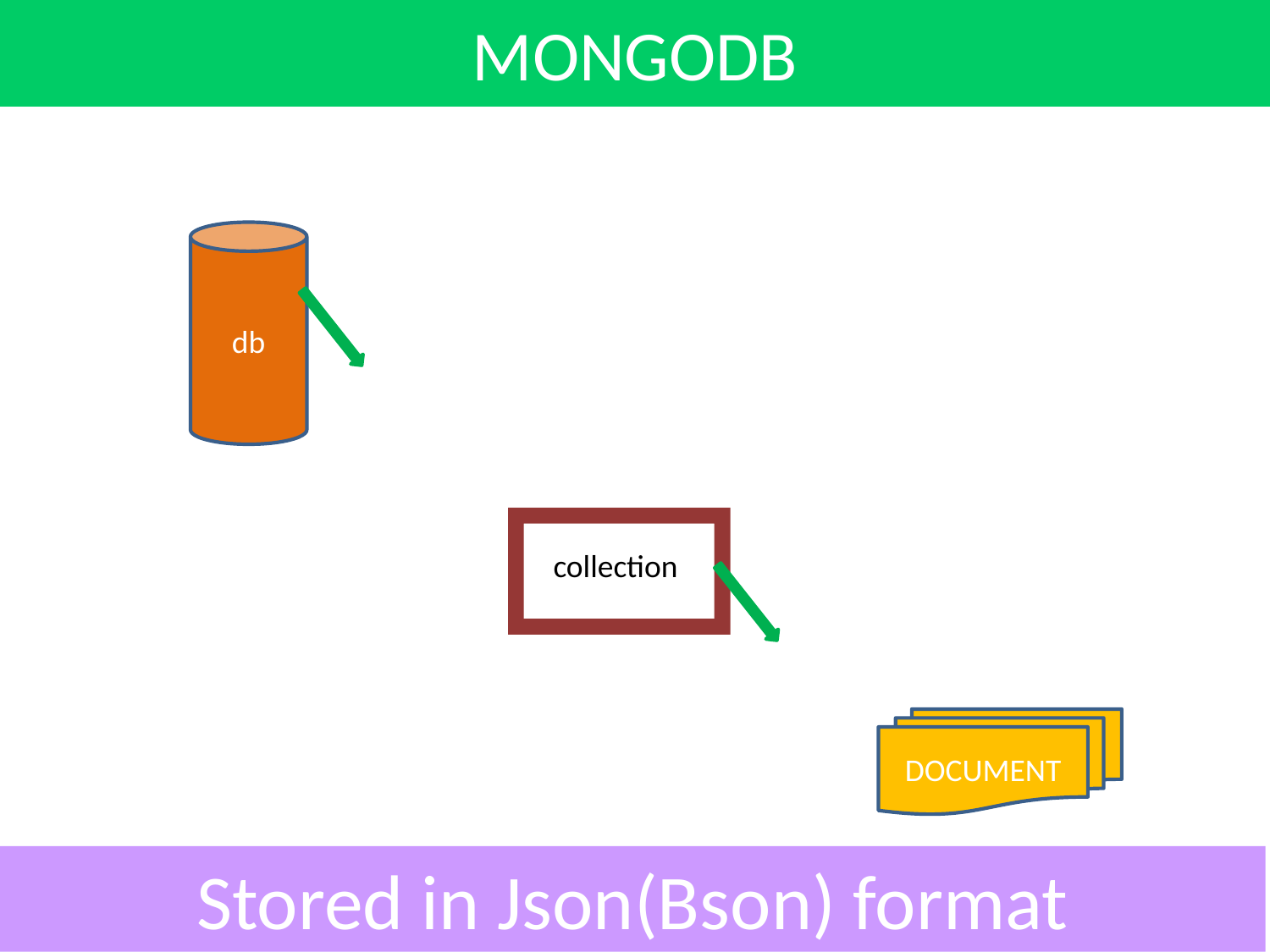

# MONGODB
db

collection

DOCUMENT
Stored in Json(Bson) format